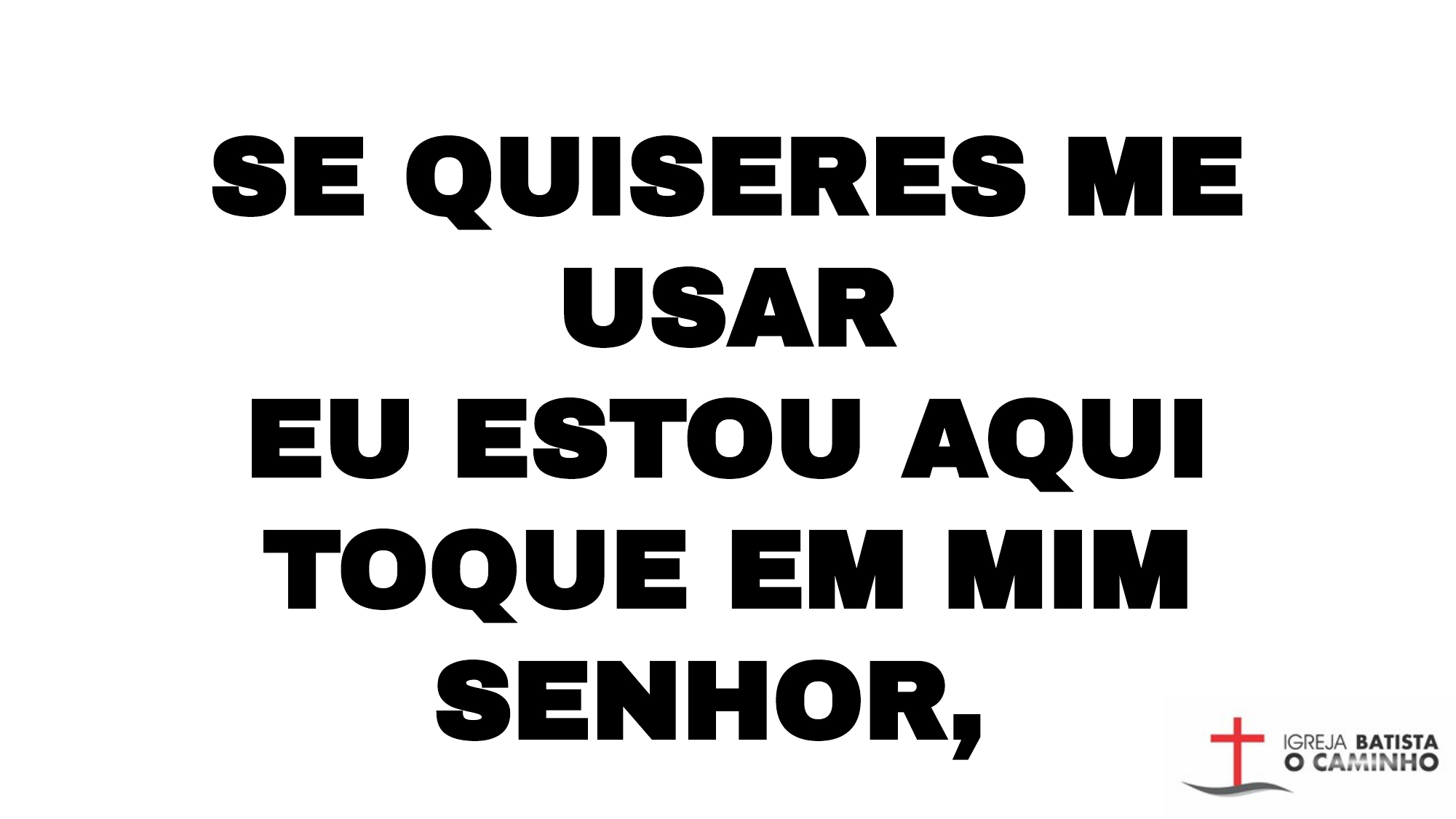

# SE QUISERES ME USAR EU ESTOU AQUI TOQUE EM MIM SENHOR,